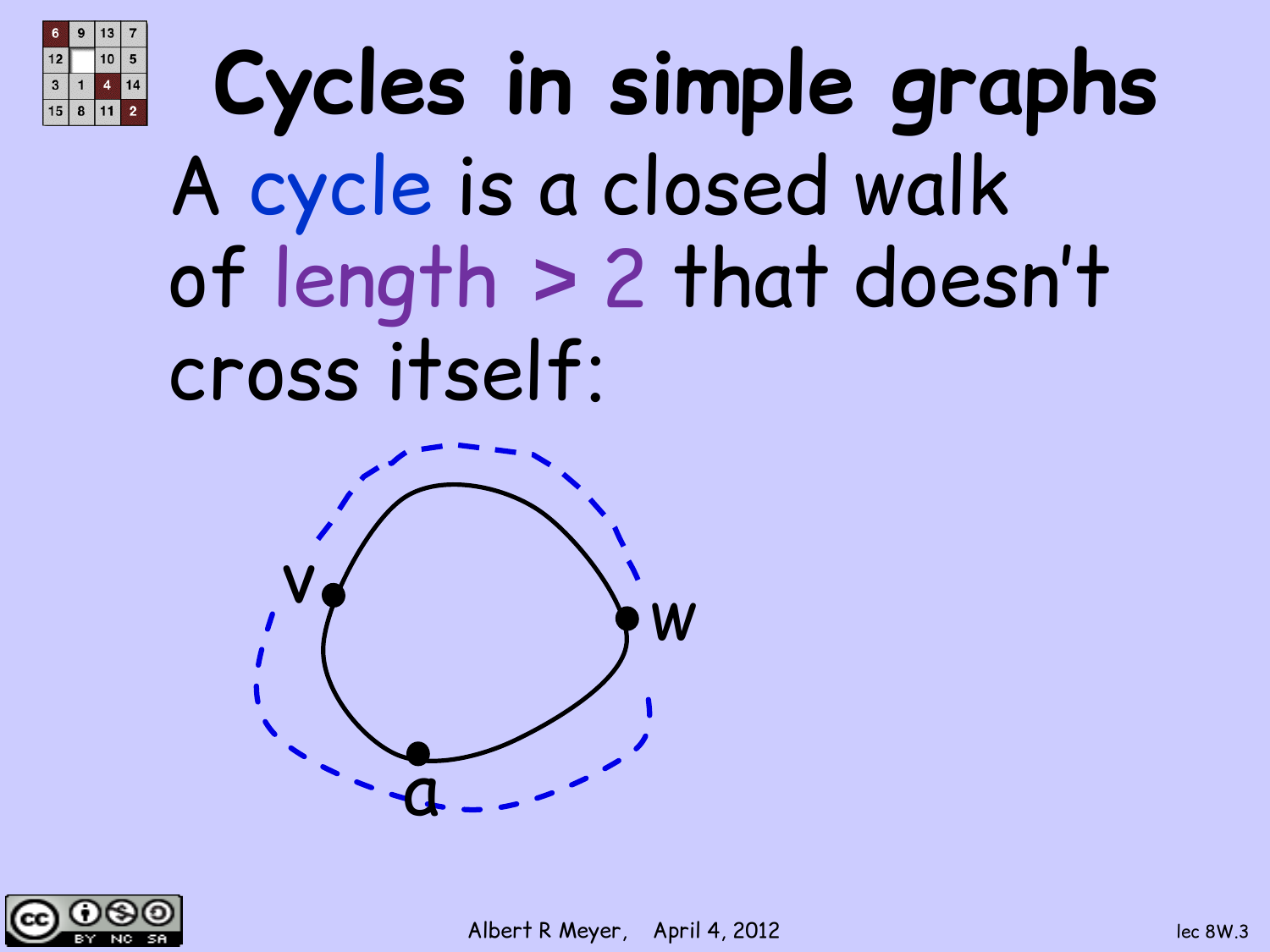

# Cycles in simple graphs
A cycle is a closed walk
of length > 2 that doesn’t
cross itself:

v

w
a

lec 8W.3